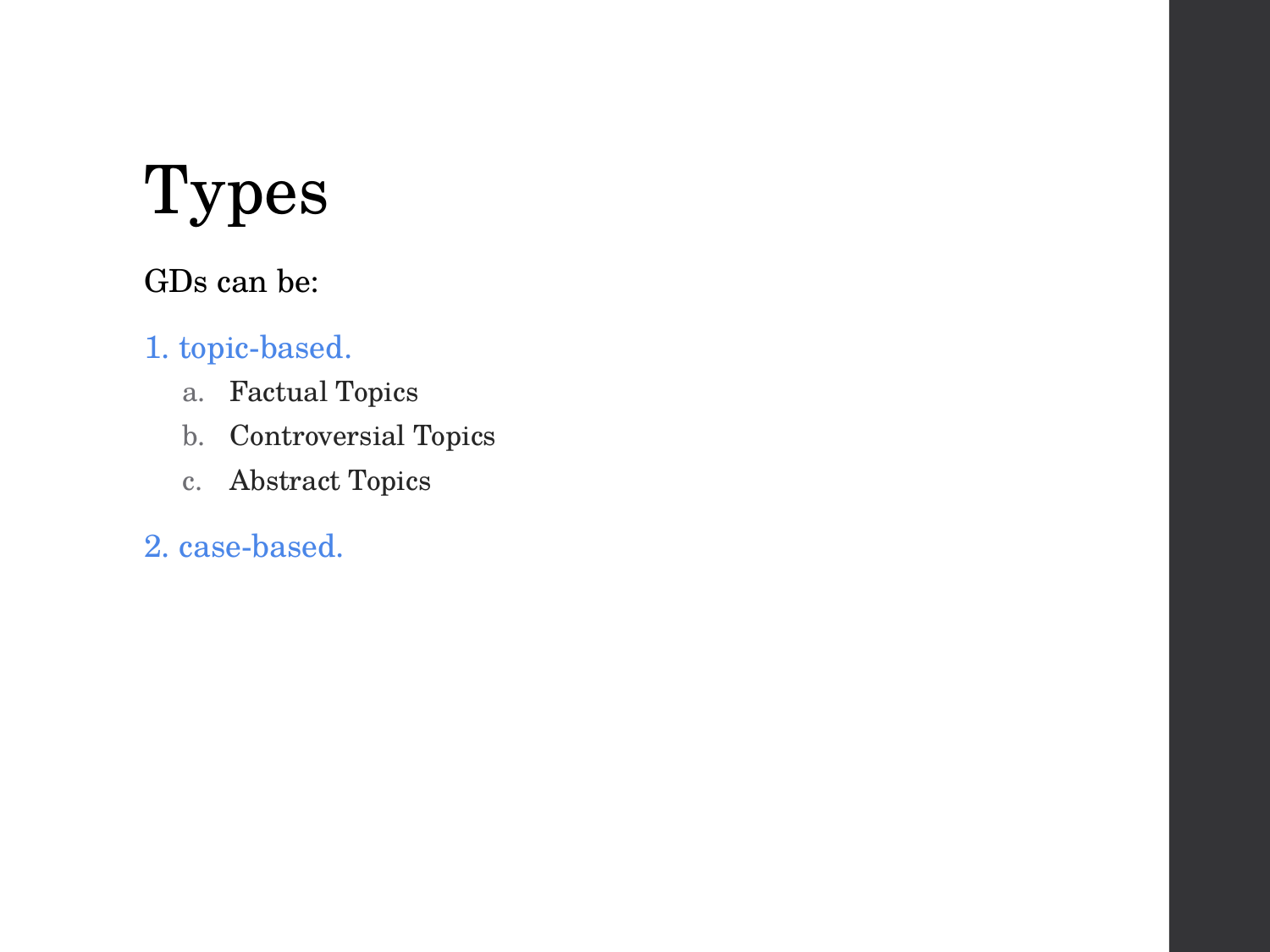

# Types
GDs can be:
1. topic-based.
Factual Topics
Controversial Topics
Abstract Topics
2. case-based.